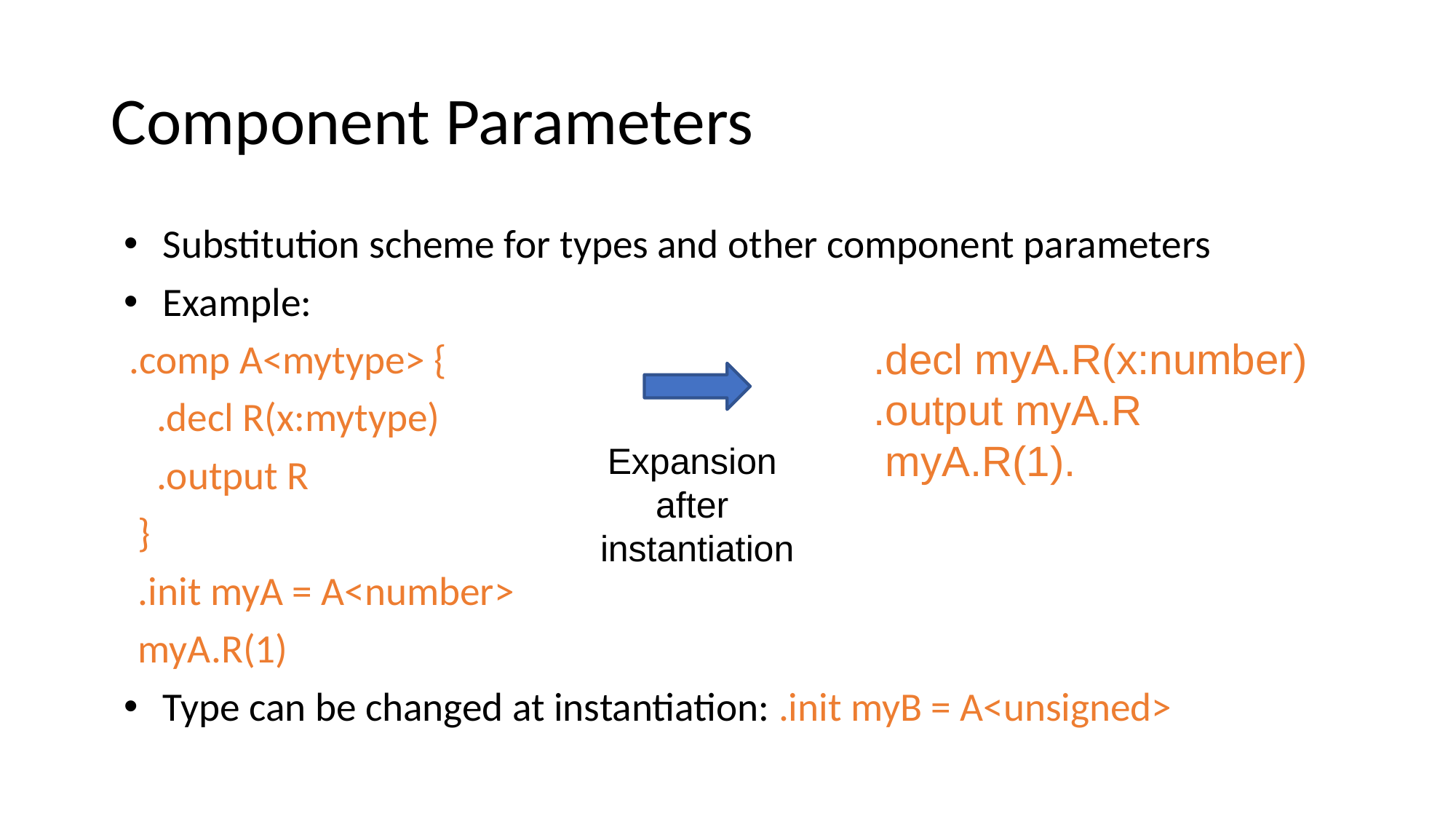

# Component Parameters
Substitution scheme for types and other component parameters
Example:
  .comp A<mytype> {
     .decl R(x:mytype)
     .output R
   }
   .init myA = A<number>
   myA.R(1)
Type can be changed at instantiation: .init myB = A<unsigned>

.decl myA.R(x:number)
.output myA.R
 myA.R(1).

Expansion
after
instantiation